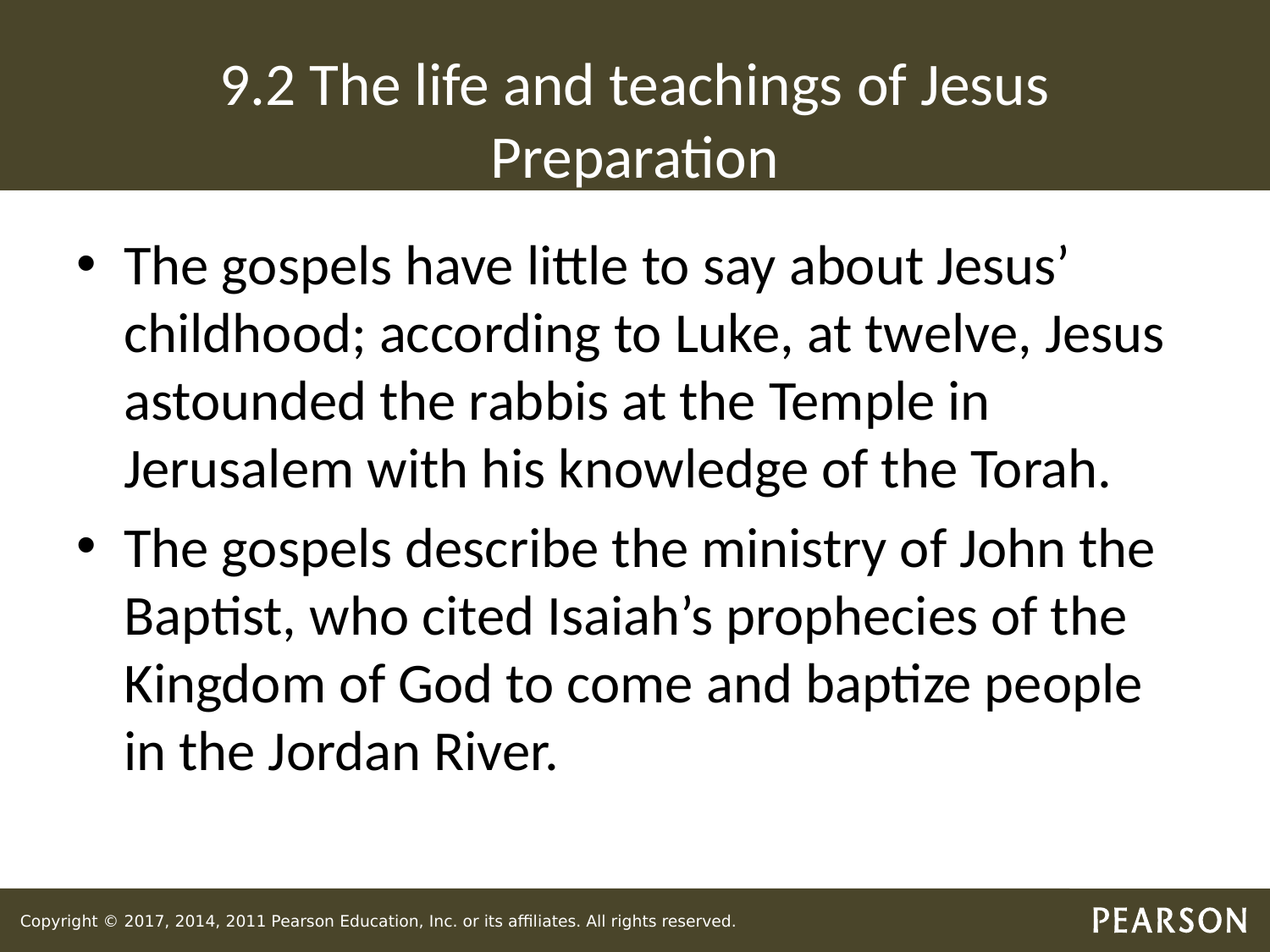

# 9.2 The life and teachings of Jesus Preparation
The gospels have little to say about Jesus’ childhood; according to Luke, at twelve, Jesus astounded the rabbis at the Temple in Jerusalem with his knowledge of the Torah.
The gospels describe the ministry of John the Baptist, who cited Isaiah’s prophecies of the Kingdom of God to come and baptize people in the Jordan River.